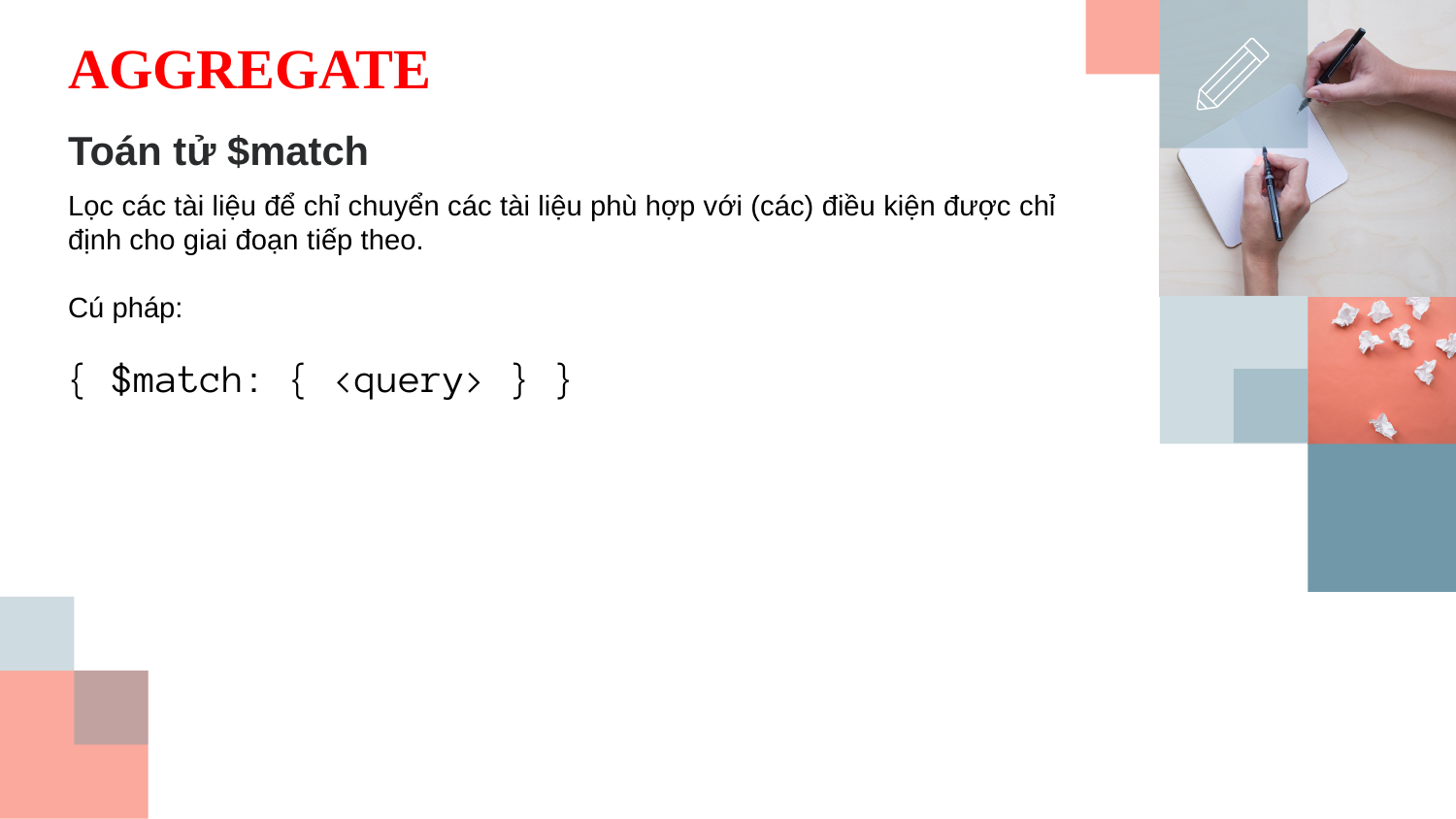

AGGREGATE
Toán tử $match
Lọc các tài liệu để chỉ chuyển các tài liệu phù hợp với (các) điều kiện được chỉ định cho giai đoạn tiếp theo.

Cú pháp:

{ $match: { <query> } }